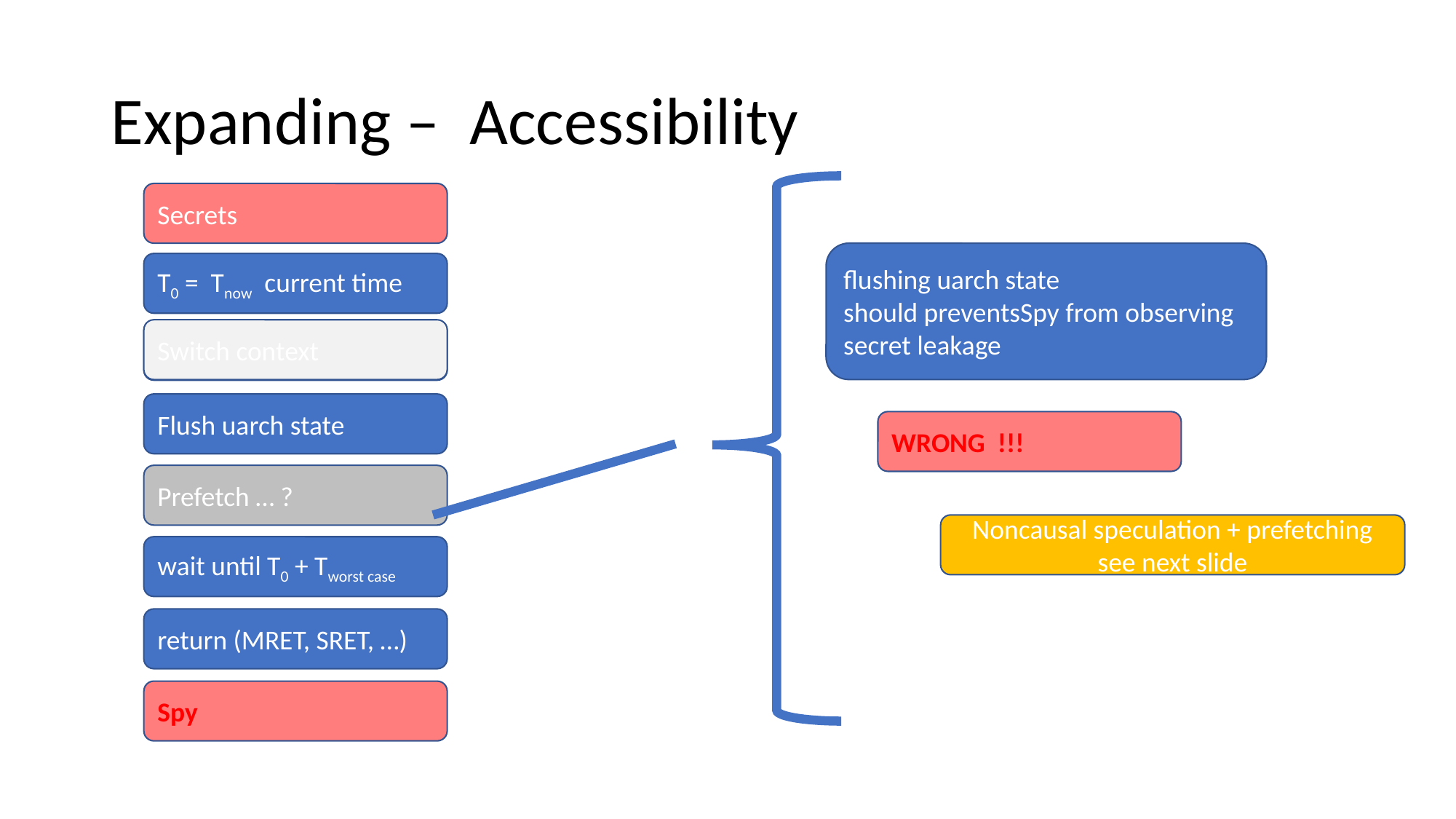

# Expanding –  Accessibility

Secrets
flushing uarch state
should preventsSpy from observing
secret leakage
T0 =  Tnow  current time
Switch context
Switch context
Flush uarch state
Prefetch … ?
wait until T0 + Tworst case
return (MRET, SRET, …)
WRONG  !!!
Noncausal speculation + prefetching
see next slide
Spy